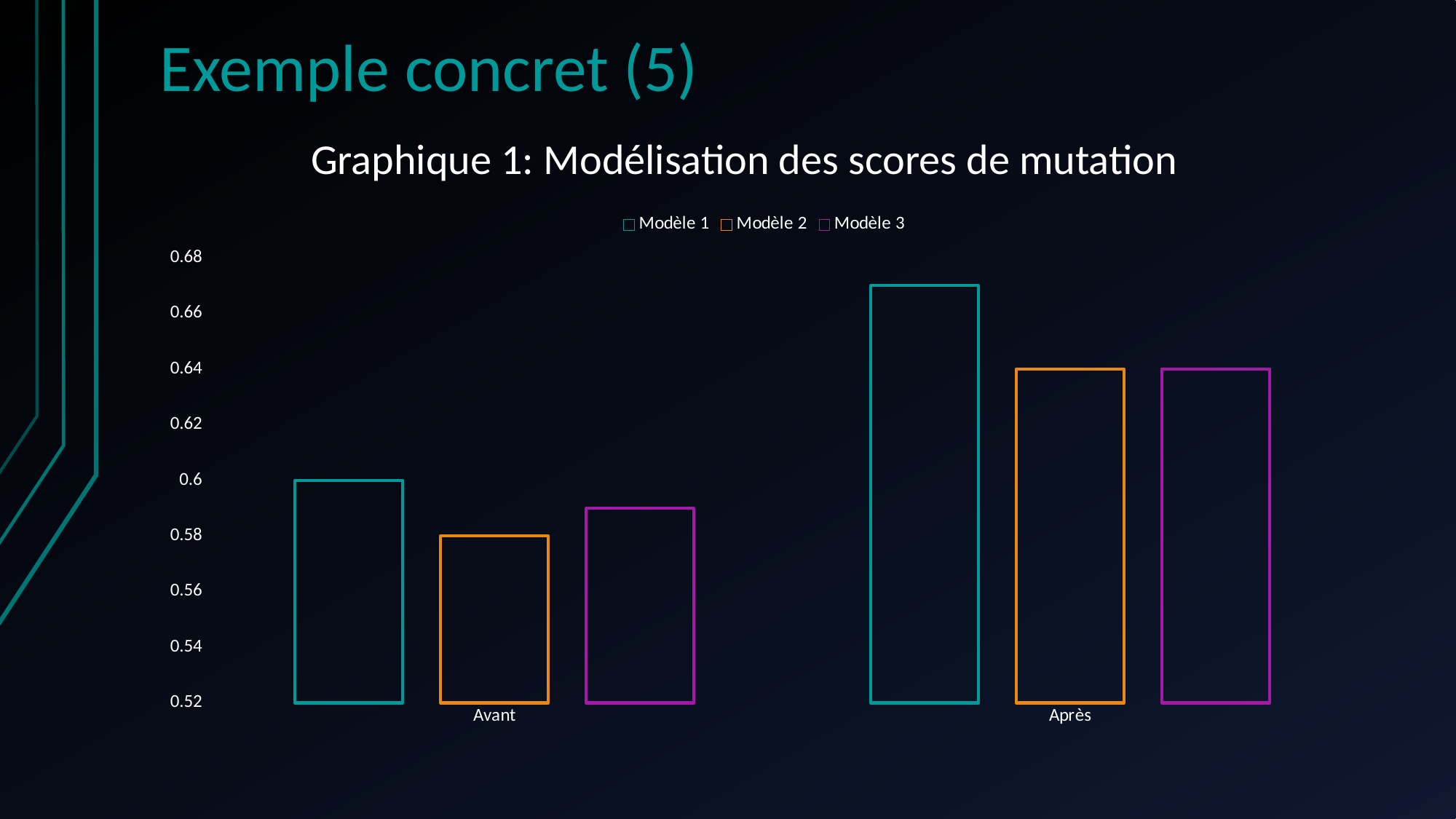

# Exemple concret (5)
Graphique 1: Modélisation des scores de mutation

### Chart

| Category | Modèle 1 | Modèle 2 | Modèle 3 |
|---|---|---|---|
| Avant | 0.6 | 0.58 | 0.59 |
| Après | 0.67 | 0.64 | 0.64 |